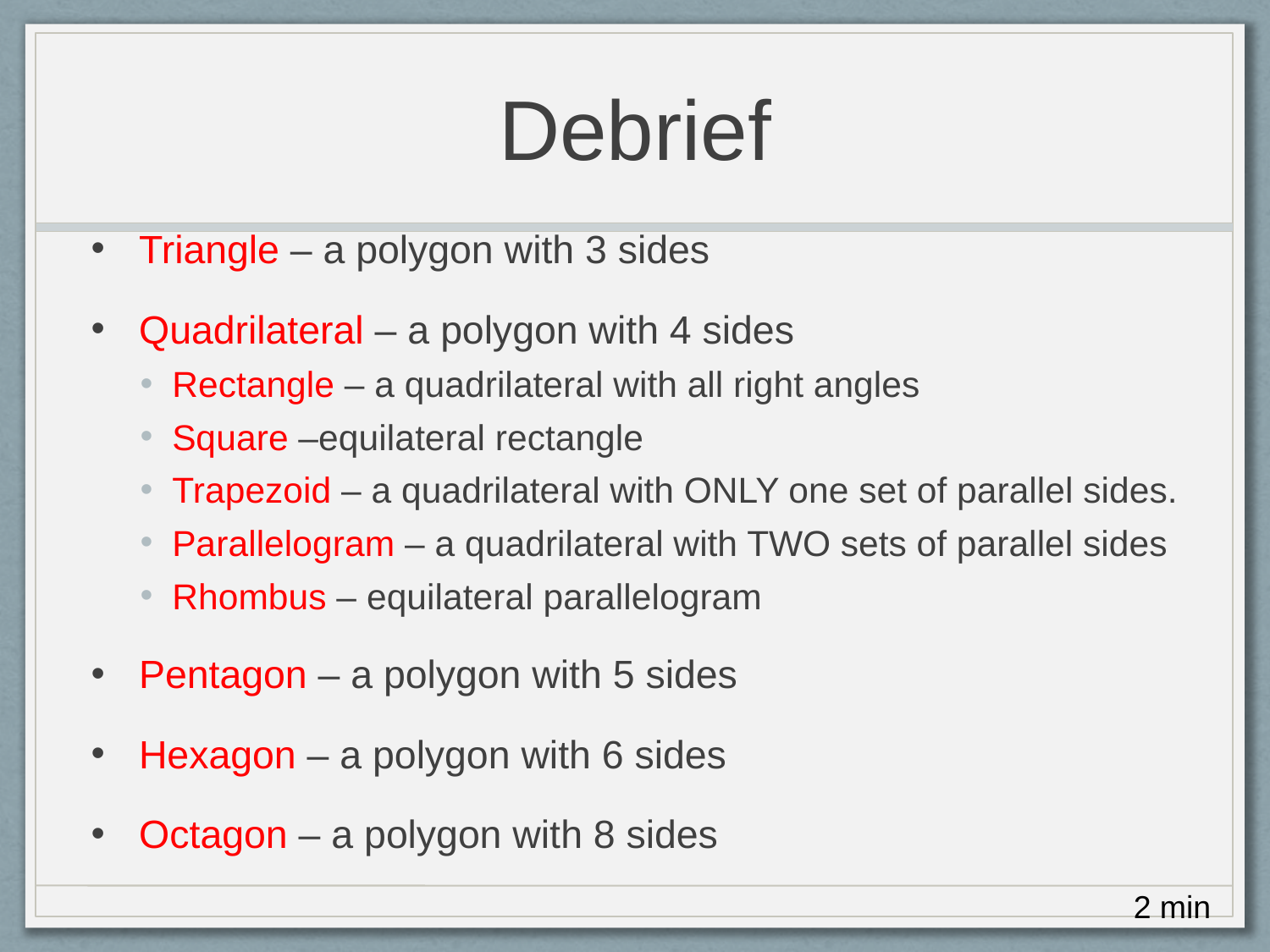

# Debrief
Triangle – a polygon with 3 sides
Quadrilateral – a polygon with 4 sides
Rectangle – a quadrilateral with all right angles
Square –equilateral rectangle
Trapezoid – a quadrilateral with ONLY one set of parallel sides.
Parallelogram – a quadrilateral with TWO sets of parallel sides
Rhombus – equilateral parallelogram
Pentagon – a polygon with 5 sides
Hexagon – a polygon with 6 sides
Octagon – a polygon with 8 sides
2 min